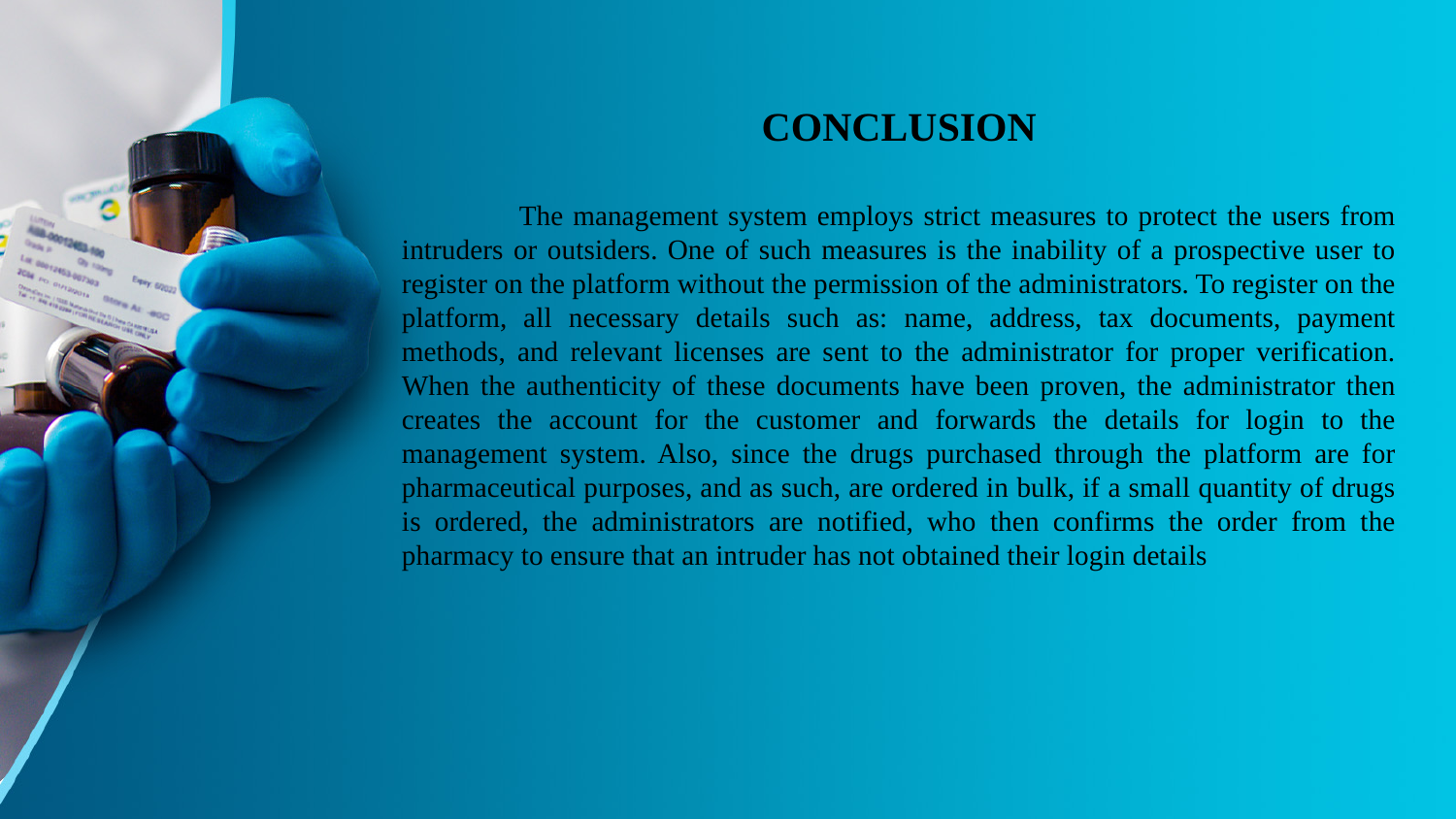

CONCLUSION
            The management system employs strict measures to protect the users from intruders or outsiders. One of such measures is the inability of a prospective user to register on the platform without the permission of the administrators. To register on the platform, all necessary details such as: name, address, tax documents, payment methods, and relevant licenses are sent to the administrator for proper verification. When the authenticity of these documents have been proven, the administrator then creates the account for the customer and forwards the details for login to the management system. Also, since the drugs purchased through the platform are for pharmaceutical purposes, and as such, are ordered in bulk, if a small quantity of drugs is ordered, the administrators are notified, who then confirms the order from the pharmacy to ensure that an intruder has not obtained their login details